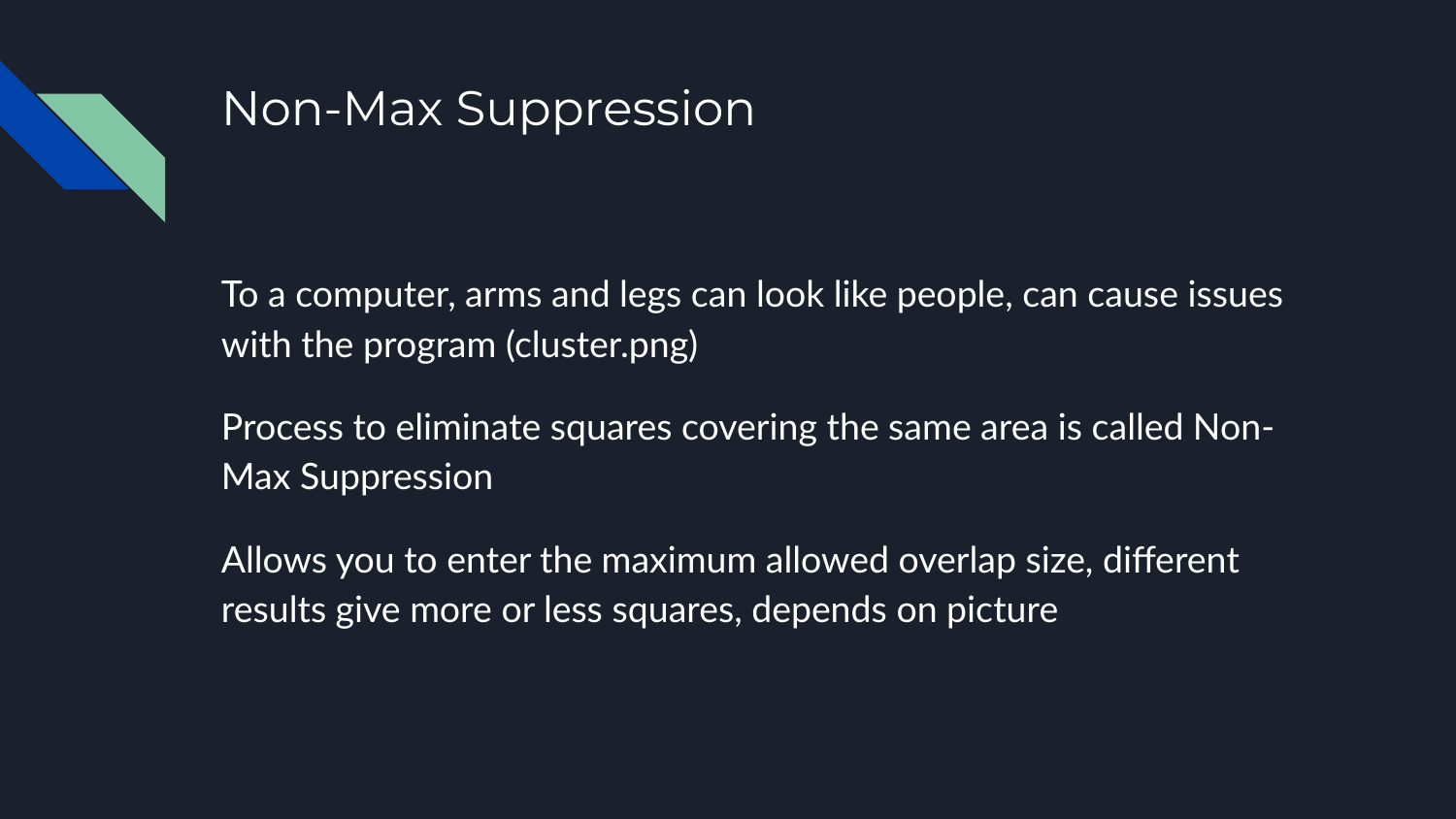

# Non-Max Suppression
To a computer, arms and legs can look like people, can cause issues with the program (cluster.png)
Process to eliminate squares covering the same area is called Non-Max Suppression
Allows you to enter the maximum allowed overlap size, different results give more or less squares, depends on picture